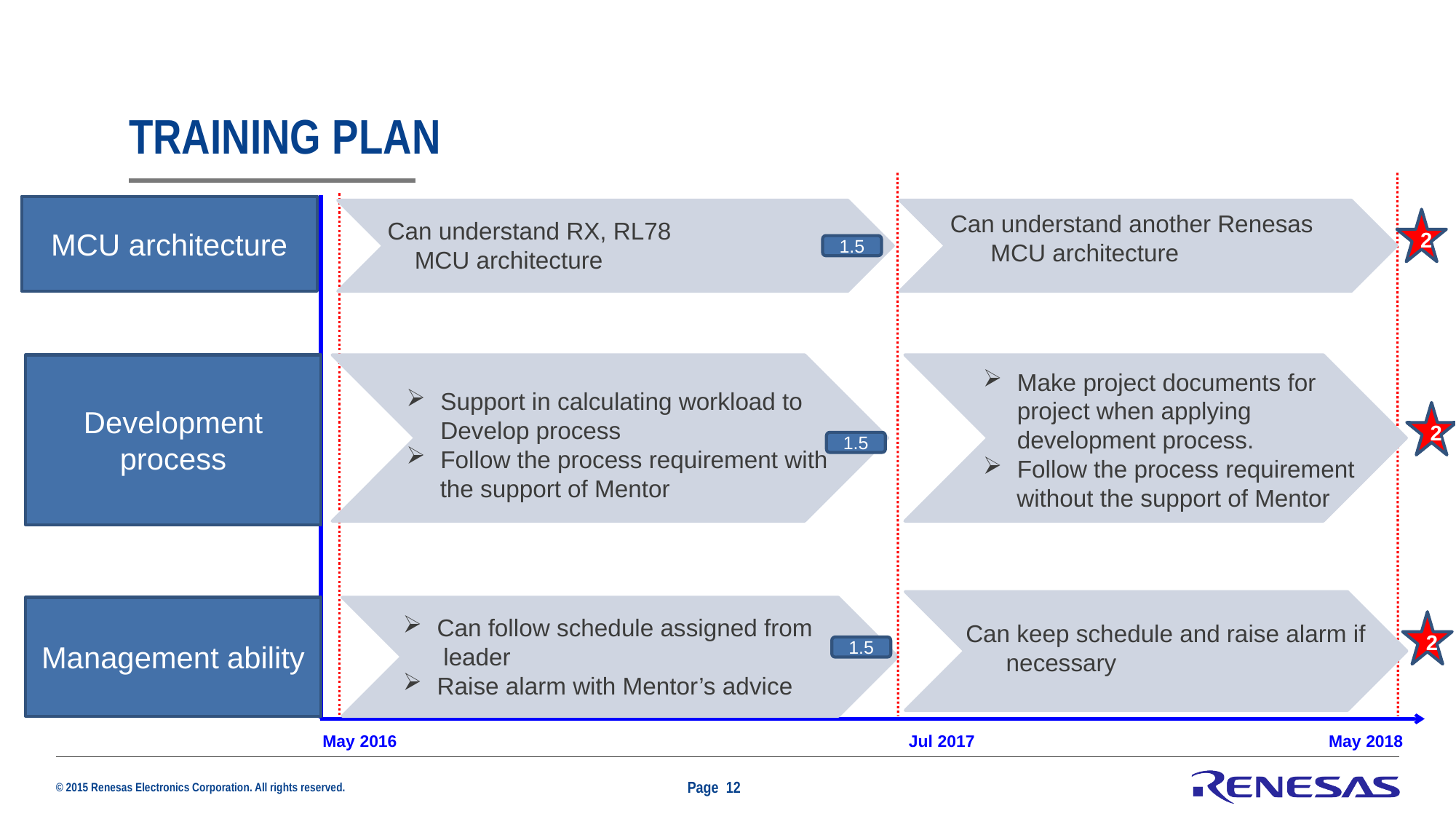

# Training plan
MCU architecture

Can understand another Renesas
      MCU architecture
2
Can understand RX, RL78
    MCU architecture

1.5

Development process

Make project documents for project when applying development process.
Follow the process requirement
     without the support of Mentor

Support in calculating workload to Develop process
Follow the process requirement with
     the support of Mentor

2
1.5

Management ability

Can follow schedule assigned from
      leader
Raise alarm with Mentor’s advice
2
Can keep schedule and raise alarm if
      necessary
1.5
May 2016
Jul 2017
May 2018
Page  12